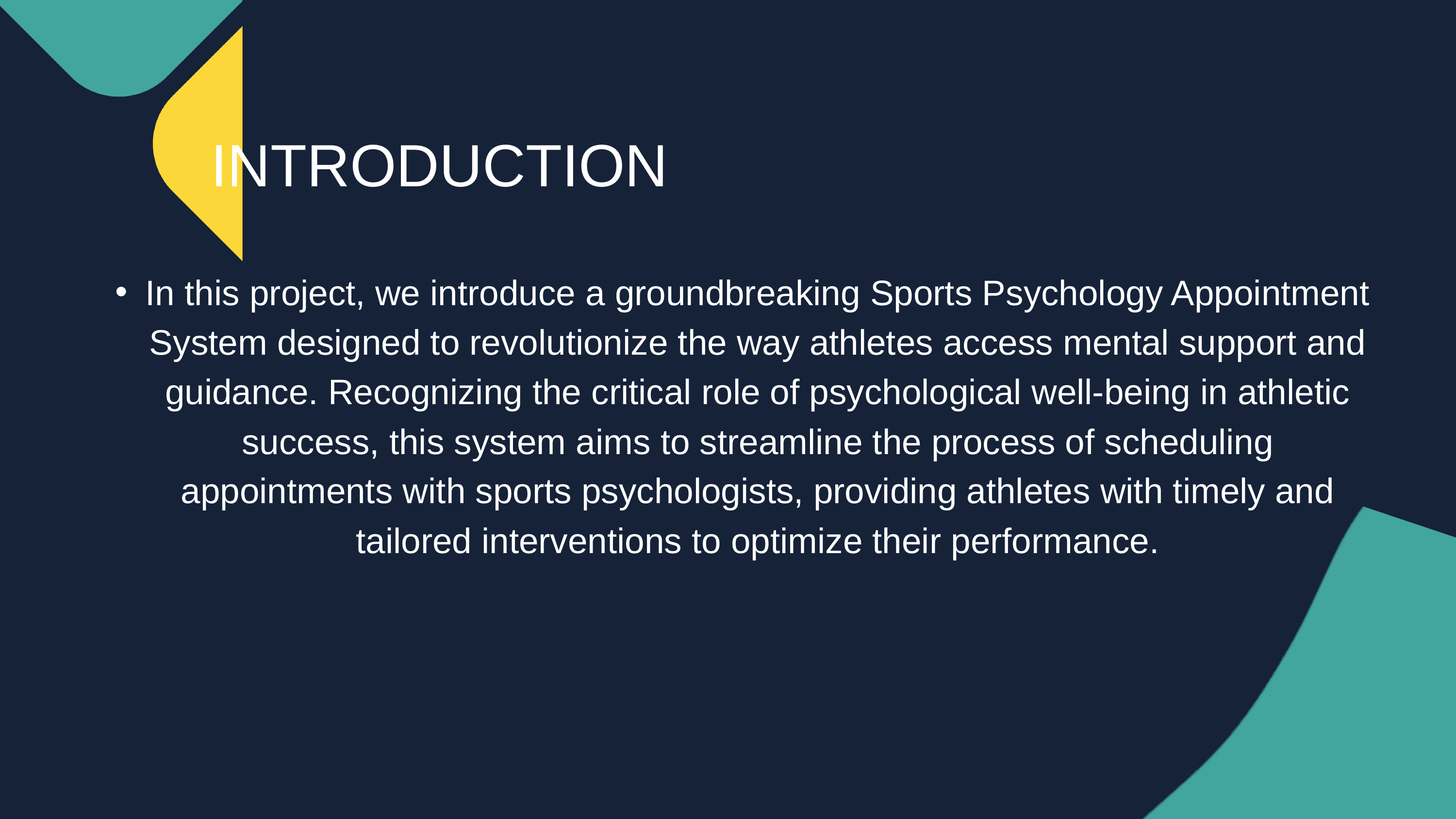

INTRODUCTION
In this project, we introduce a groundbreaking Sports Psychology Appointment System designed to revolutionize the way athletes access mental support and guidance. Recognizing the critical role of psychological well-being in athletic success, this system aims to streamline the process of scheduling appointments with sports psychologists, providing athletes with timely and tailored interventions to optimize their performance.